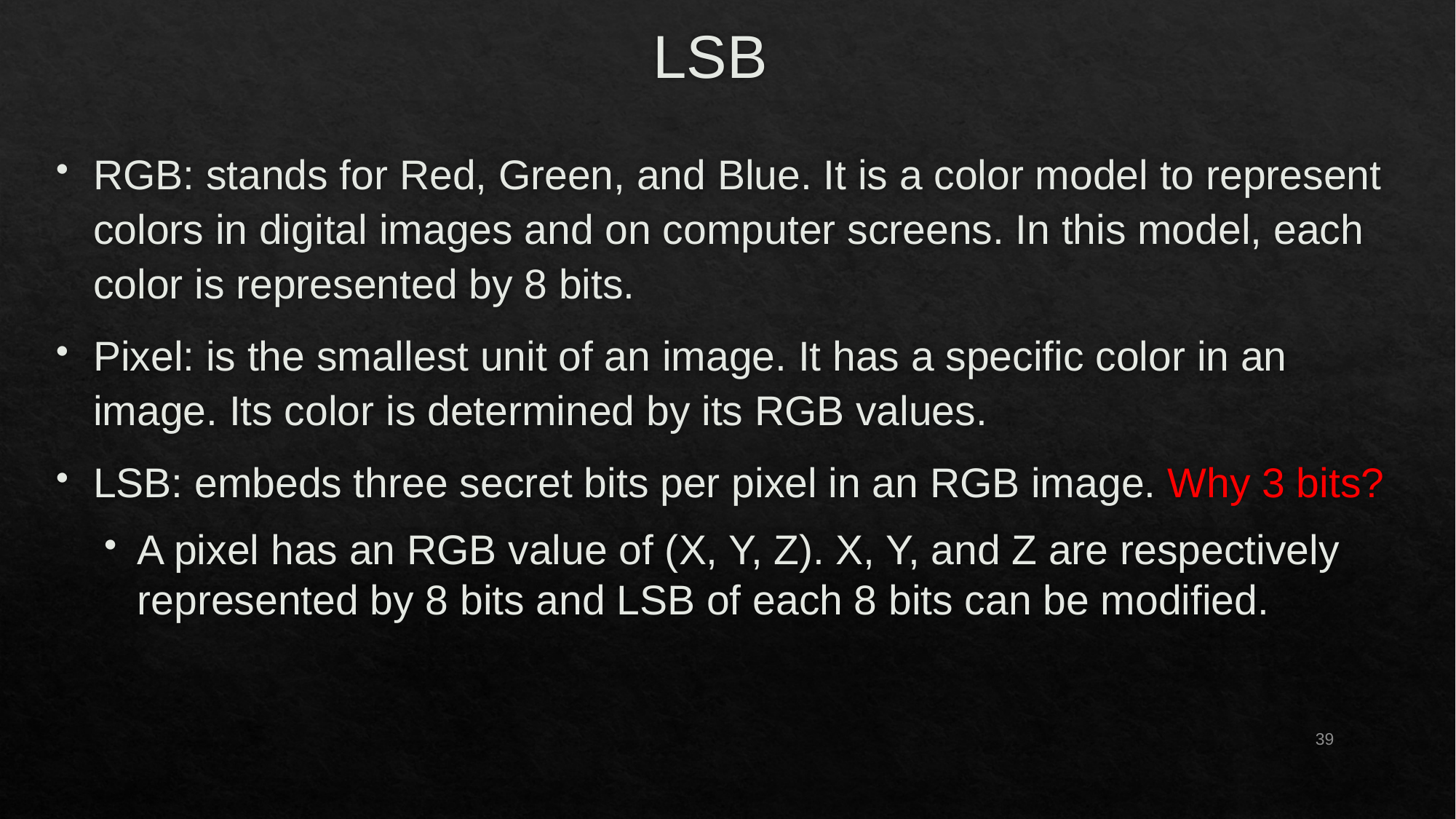

# LSB
RGB: stands for Red, Green, and Blue. It is a color model to represent colors in digital images and on computer screens. In this model, each color is represented by 8 bits.
Pixel: is the smallest unit of an image. It has a specific color in an image. Its color is determined by its RGB values.
LSB: embeds three secret bits per pixel in an RGB image. Why 3 bits?
A pixel has an RGB value of (X, Y, Z). X, Y, and Z are respectively represented by 8 bits and LSB of each 8 bits can be modified.

39